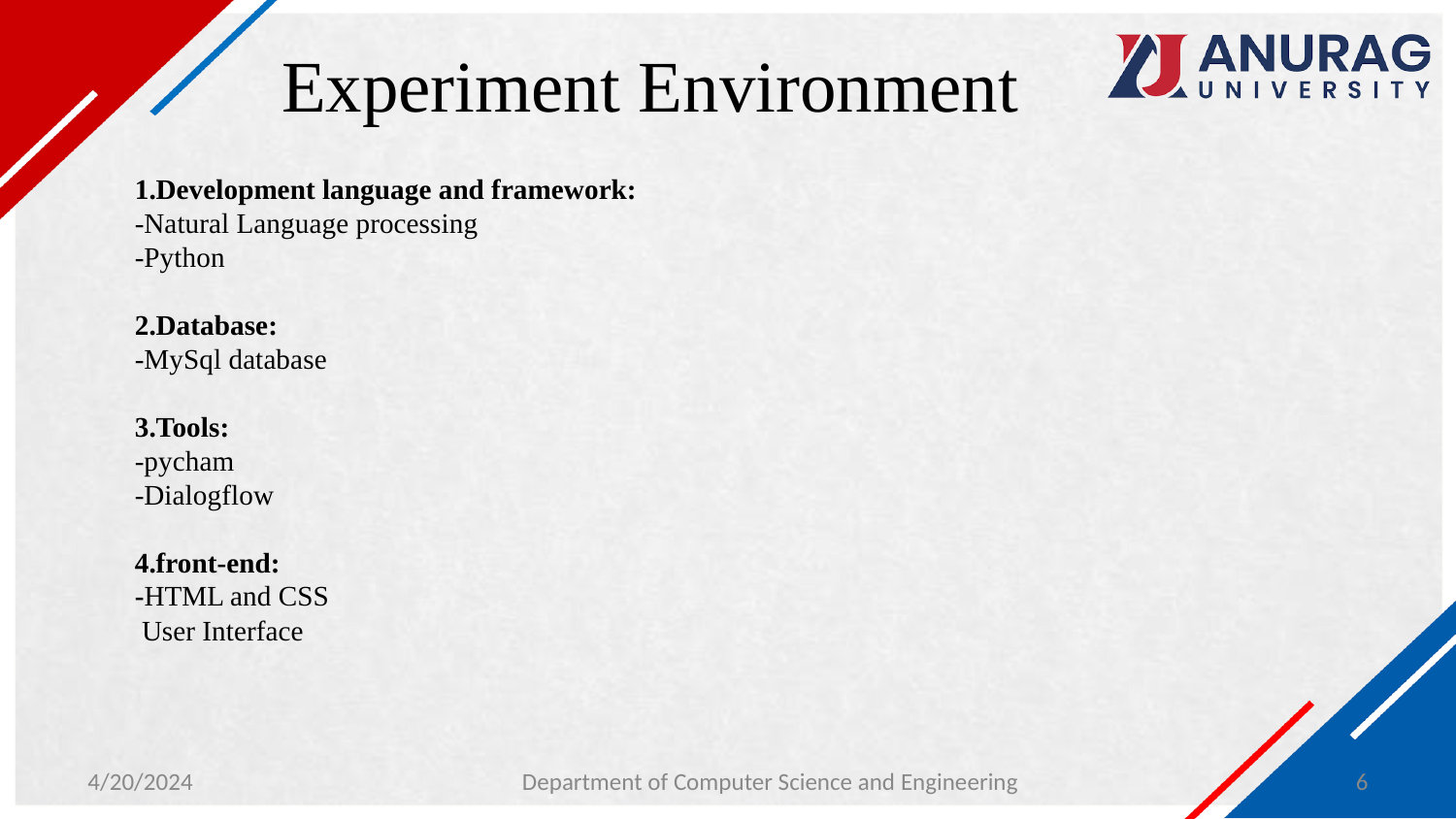

# Experiment Environment
1.Development language and framework:
-Natural Language processing
-Python

2.Database:
-MySql database

3.Tools:
-pycham
-Dialogflow

4.front-end:
-HTML and CSS
 User Interface

4/20/2024
Department of Computer Science and Engineering
6